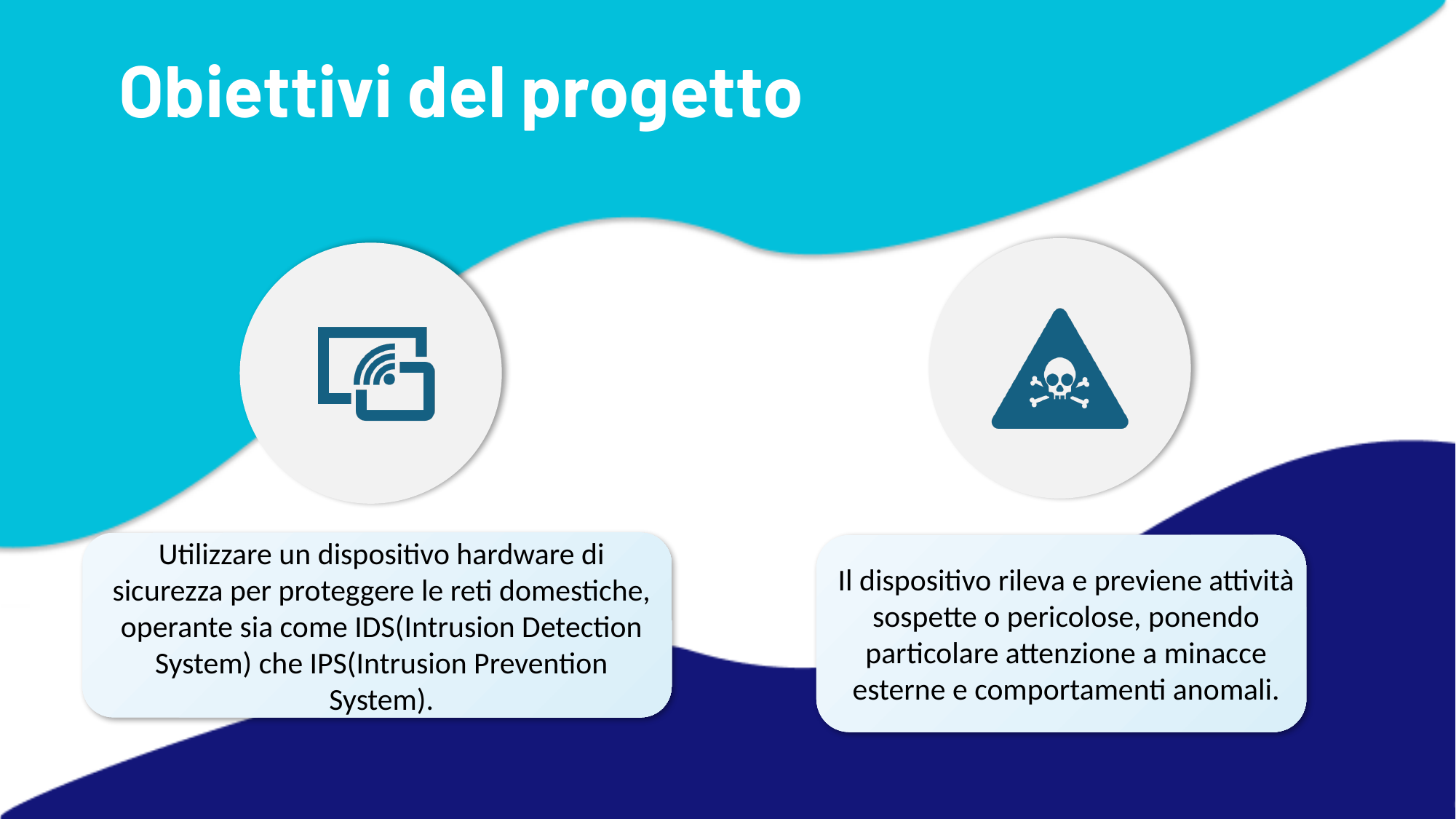

Obiettivi del progetto
Utilizzare un dispositivo hardware di sicurezza per proteggere le reti domestiche, operante sia come IDS(Intrusion Detection System) che IPS(Intrusion Prevention System).
Il dispositivo rileva e previene attività sospette o pericolose, ponendo particolare attenzione a minacce esterne e comportamenti anomali.